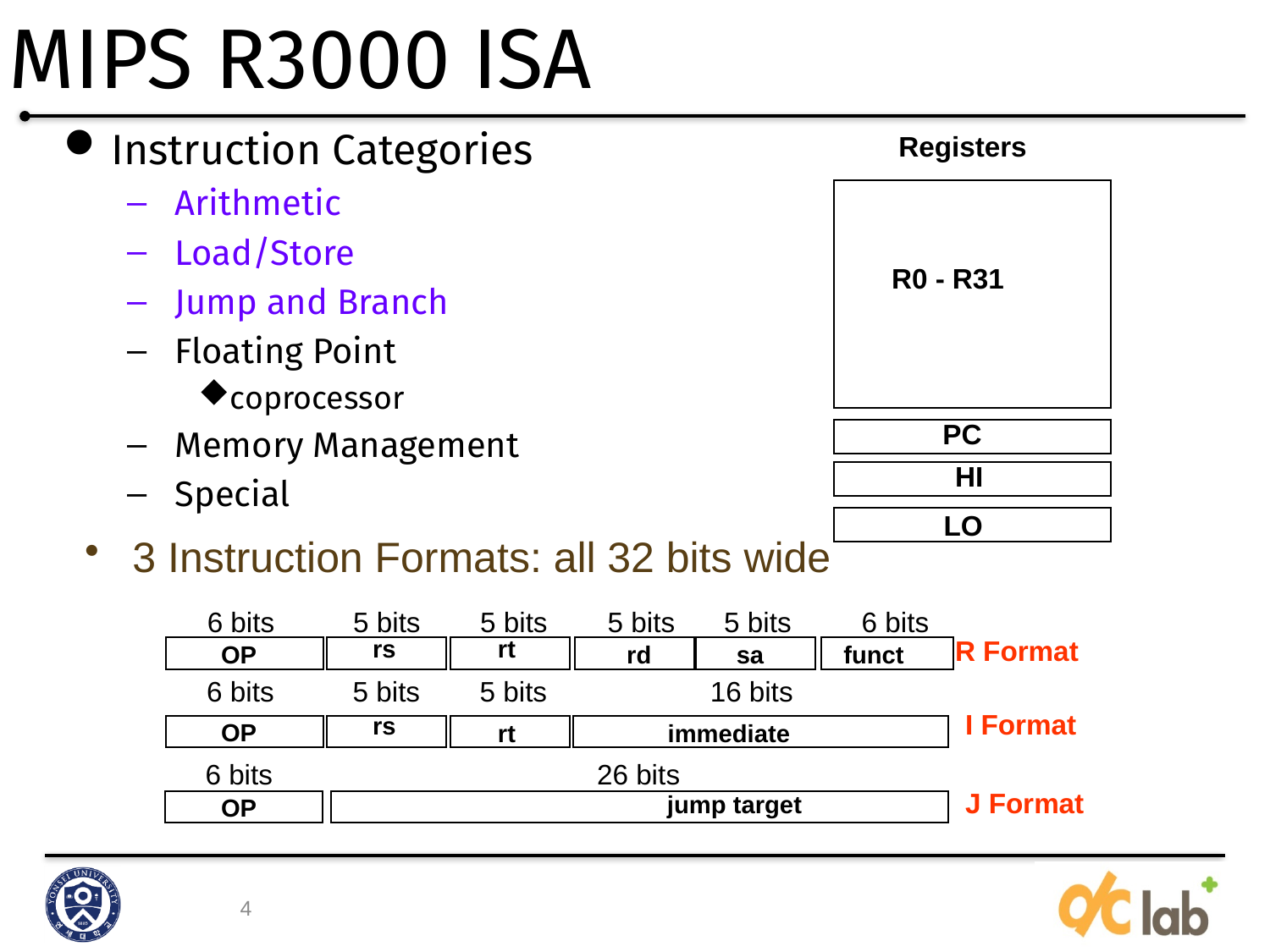

# MIPS R3000 ISA
Registers
Instruction Categories
Arithmetic
Load/Store
Jump and Branch
Floating Point
coprocessor
Memory Management
Special

R0 - R31
PC

HI

LO
3 Instruction Formats: all 32 bits wide
6 bits
5 bits
5 bits
5 bits
5 bits
6 bits
R Format
rs
rt

OP
rd
sa
funct
6 bits
5 bits
5 bits
16 bits
I Format
rs

OP
rt
immediate
6 bits
26 bits
J Format
jump target

OP
4